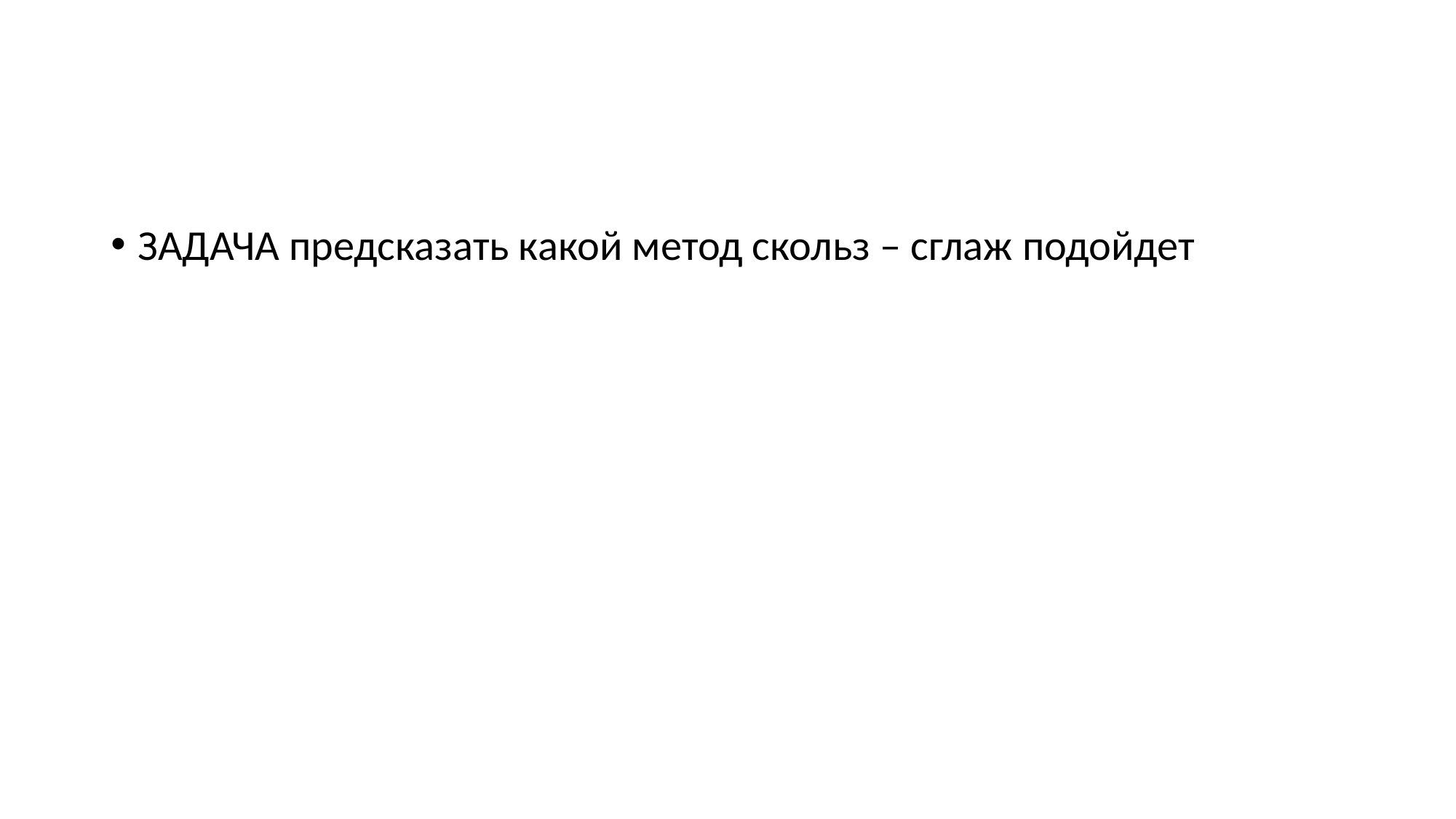

#
ЗАДАЧА предсказать какой метод скольз – сглаж подойдет